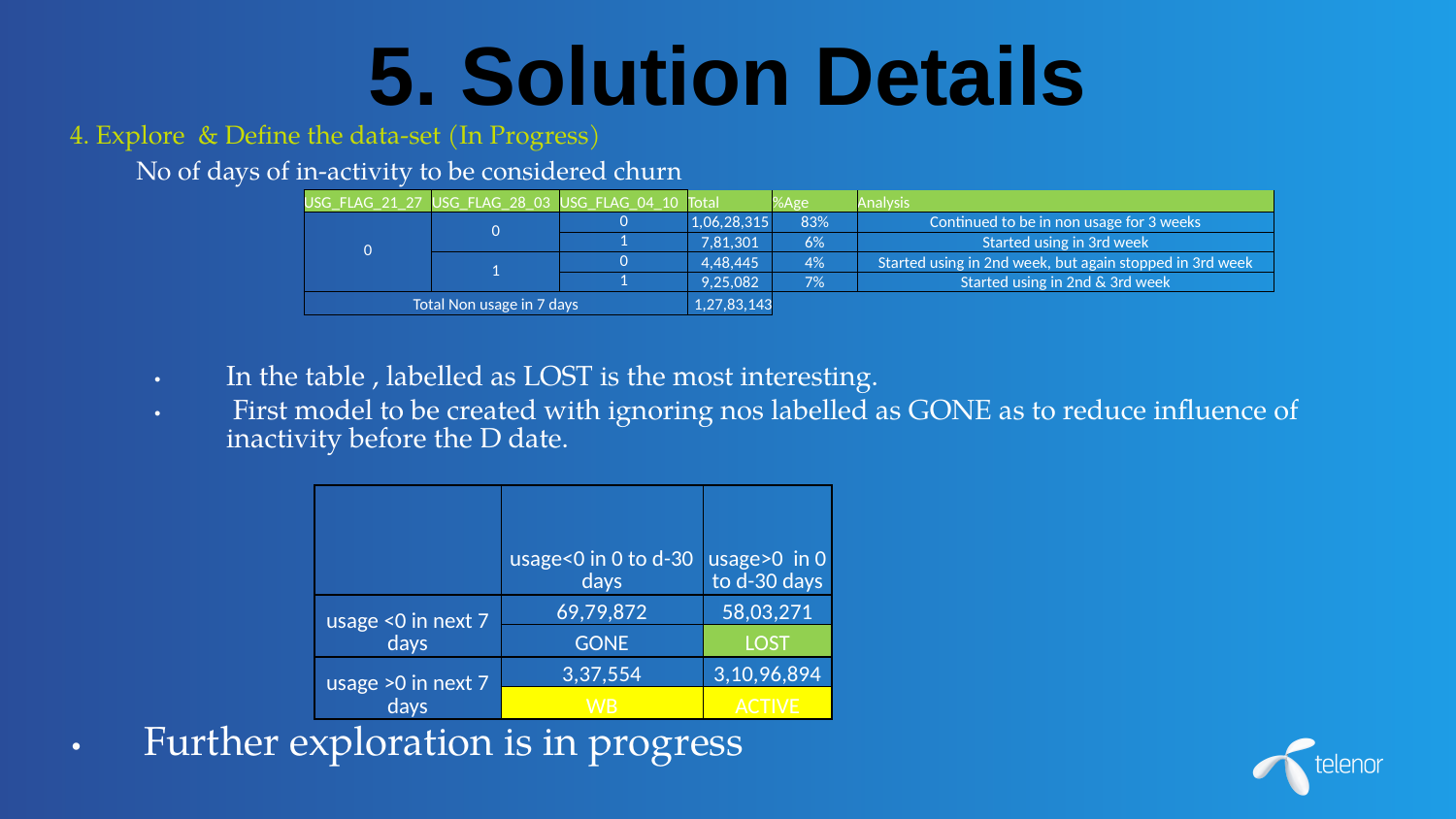

# 5. Solution Details
4. Explore  & Define the data-set (In Progress)
	No of days of in-activity to be considered churn

| USG\_FLAG\_21\_27 | USG\_FLAG\_28\_03 | USG\_FLAG\_04\_10 | Total | %Age | Analysis |
| --- | --- | --- | --- | --- | --- |
| 0 | 0 | 0 | 1,06,28,315 | 83% | Continued to be in non usage for 3 weeks |
|  |  | 1 | 7,81,301 | 6% | Started using in 3rd week |
|  | 1 | 0 | 4,48,445 | 4% | Started using in 2nd week, but again stopped in 3rd week |
|  |  | 1 | 9,25,082 | 7% | Started using in 2nd & 3rd week |
| Total Non usage in 7 days |  |  | 1,27,83,143 |  |  |
In the table , labelled as LOST is the most interesting.
 First model to be created with ignoring nos labelled as GONE as to reduce influence of inactivity before the D date.

|  | usage<0 in 0 to d-30 days | usage>0 in 0 to d-30 days |
| --- | --- | --- |
| usage <0 in next 7 days | 69,79,872 | 58,03,271 |
|  | GONE | LOST |
| usage >0 in next 7 days | 3,37,554 | 3,10,96,894 |
|  | WB | ACTIVE |
Further exploration is in progress